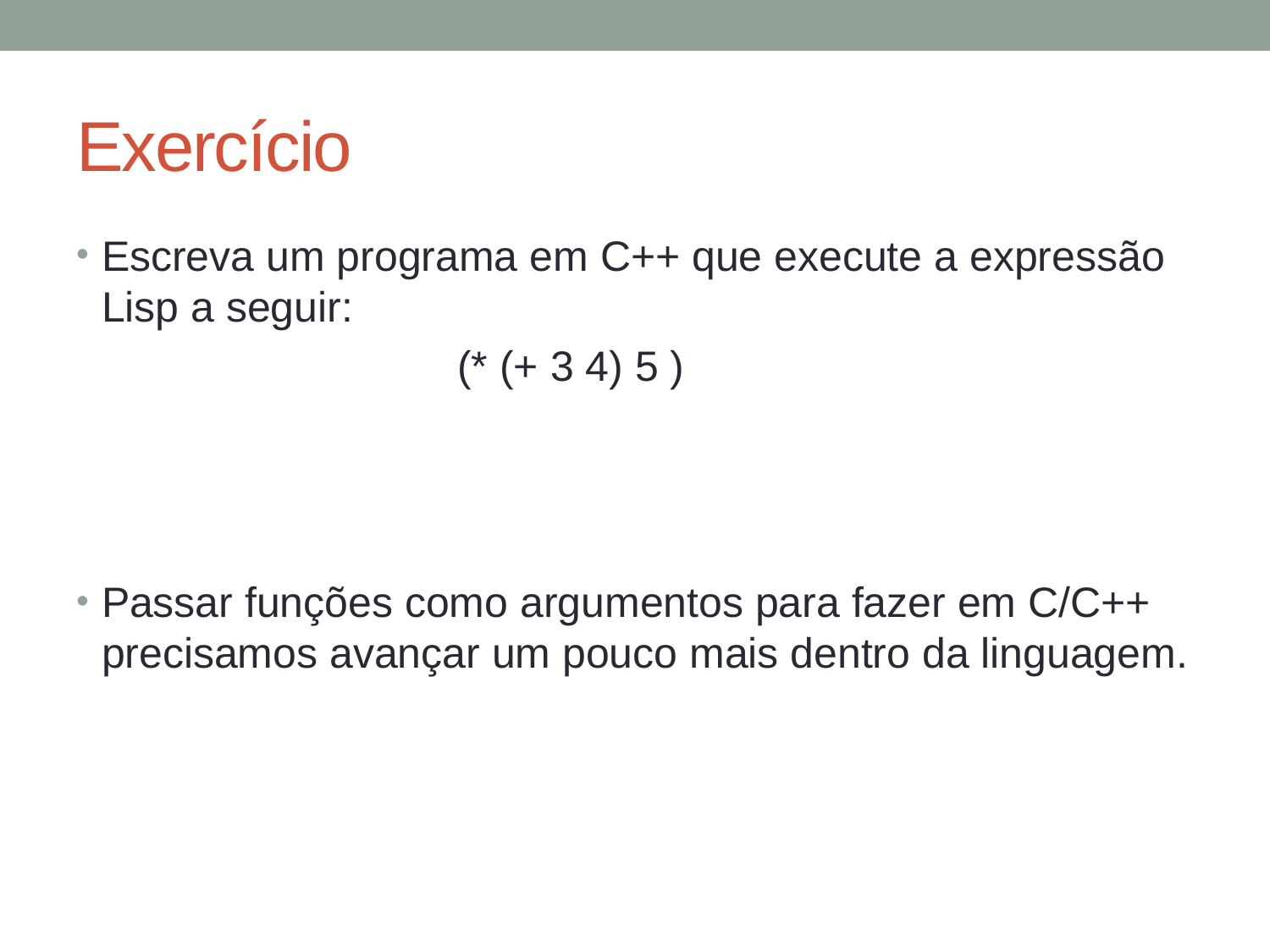

# Exercício
Escreva um programa em C++ que execute a expressão Lisp a seguir:
			(* (+ 3 4) 5 )

Passar funções como argumentos para fazer em C/C++ precisamos avançar um pouco mais dentro da linguagem.